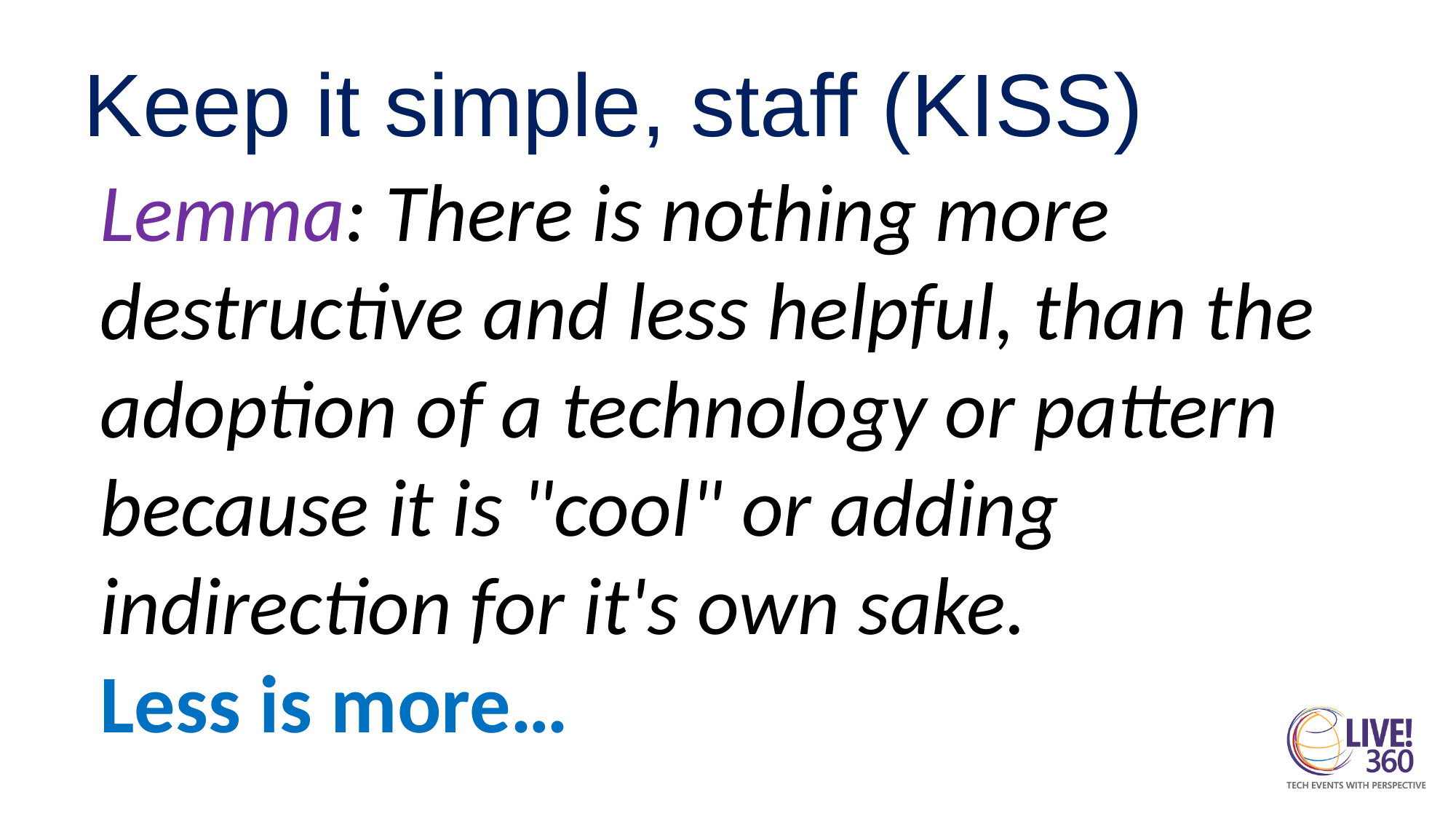

# Keep it simple, staff (KISS)
Lemma: There is nothing more destructive and less helpful, than the adoption of a technology or pattern because it is "cool" or adding indirection for it's own sake.
Less is more…